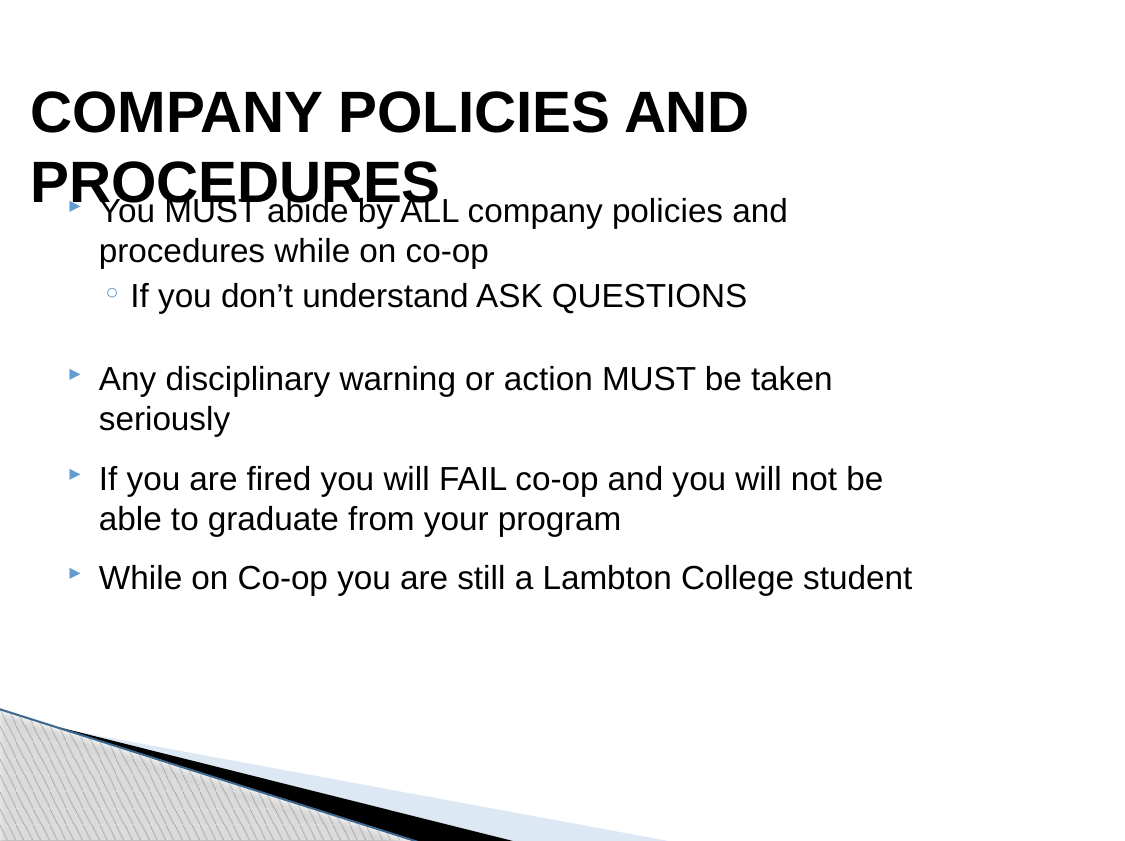

# Company Policies and Procedures
You MUST abide by ALL company policies and procedures while on co-op
If you don’t understand ASK QUESTIONS

Any disciplinary warning or action MUST be taken seriously

If you are fired you will FAIL co-op and you will not be able to graduate from your program

While on Co-op you are still a Lambton College student